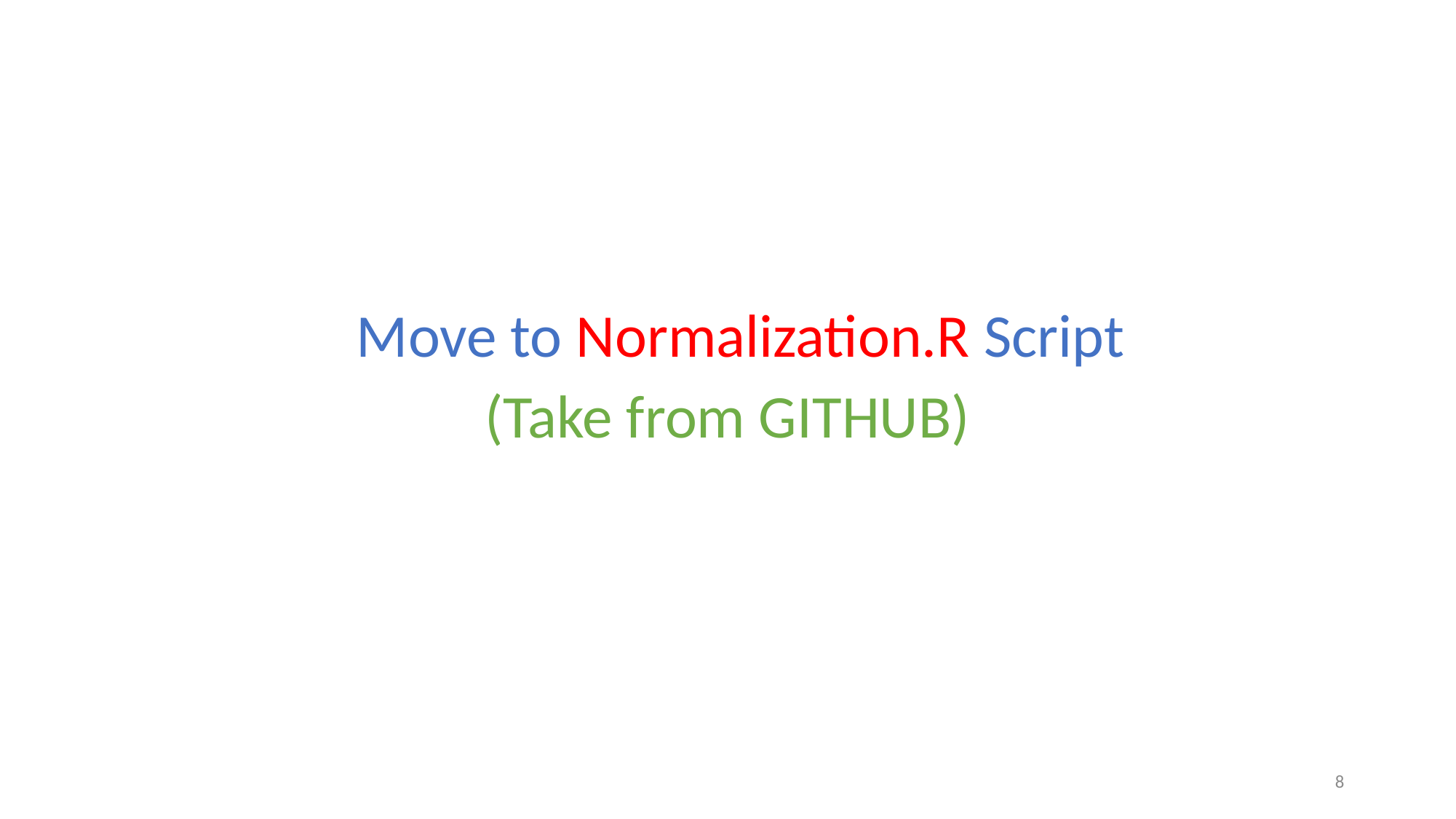

Move to Normalization.R Script
(Take from GITHUB)
8